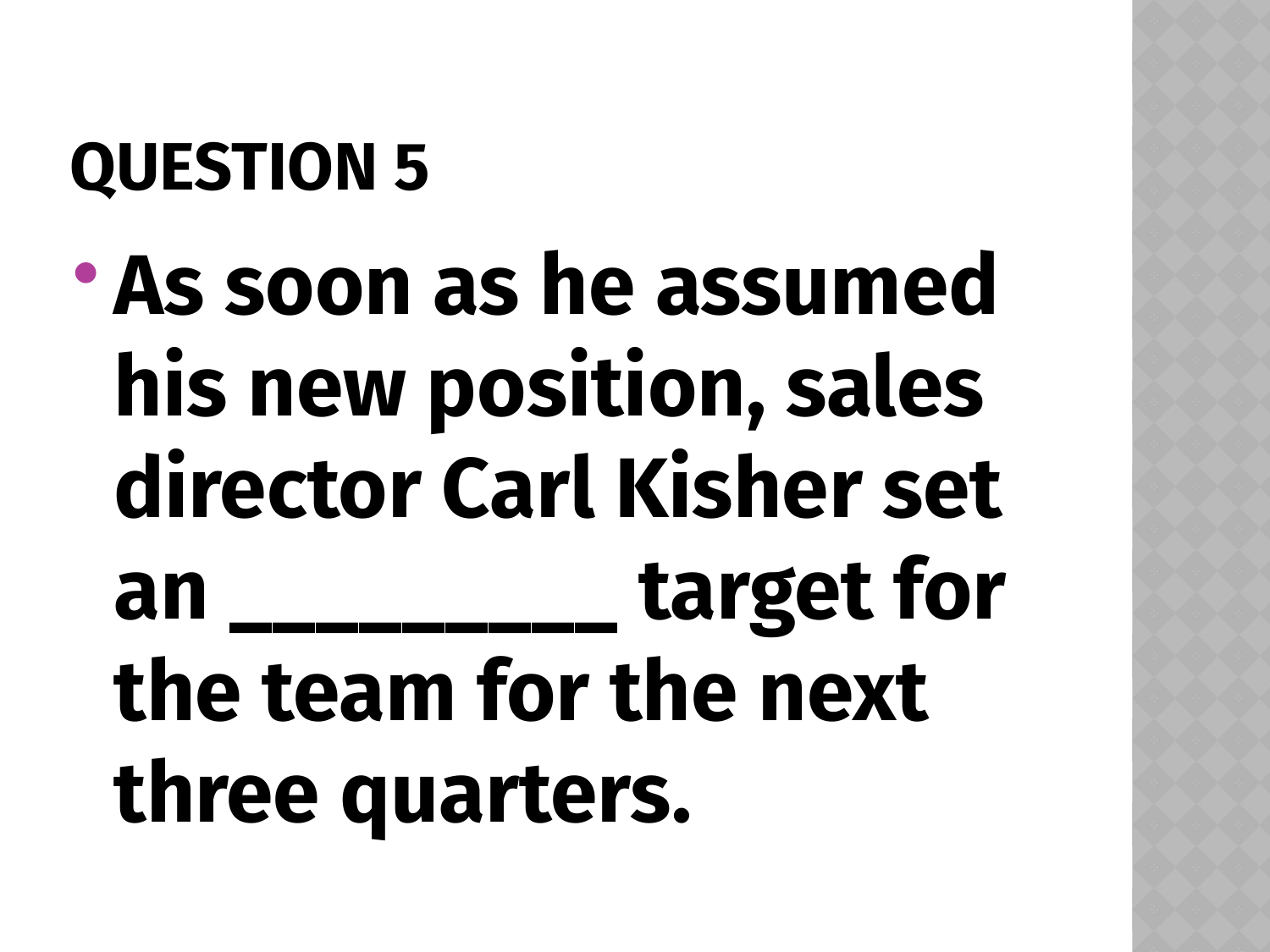

# Question 5
As soon as he assumed his new position, sales director Carl Kisher set an _________ target for the team for the next three quarters.